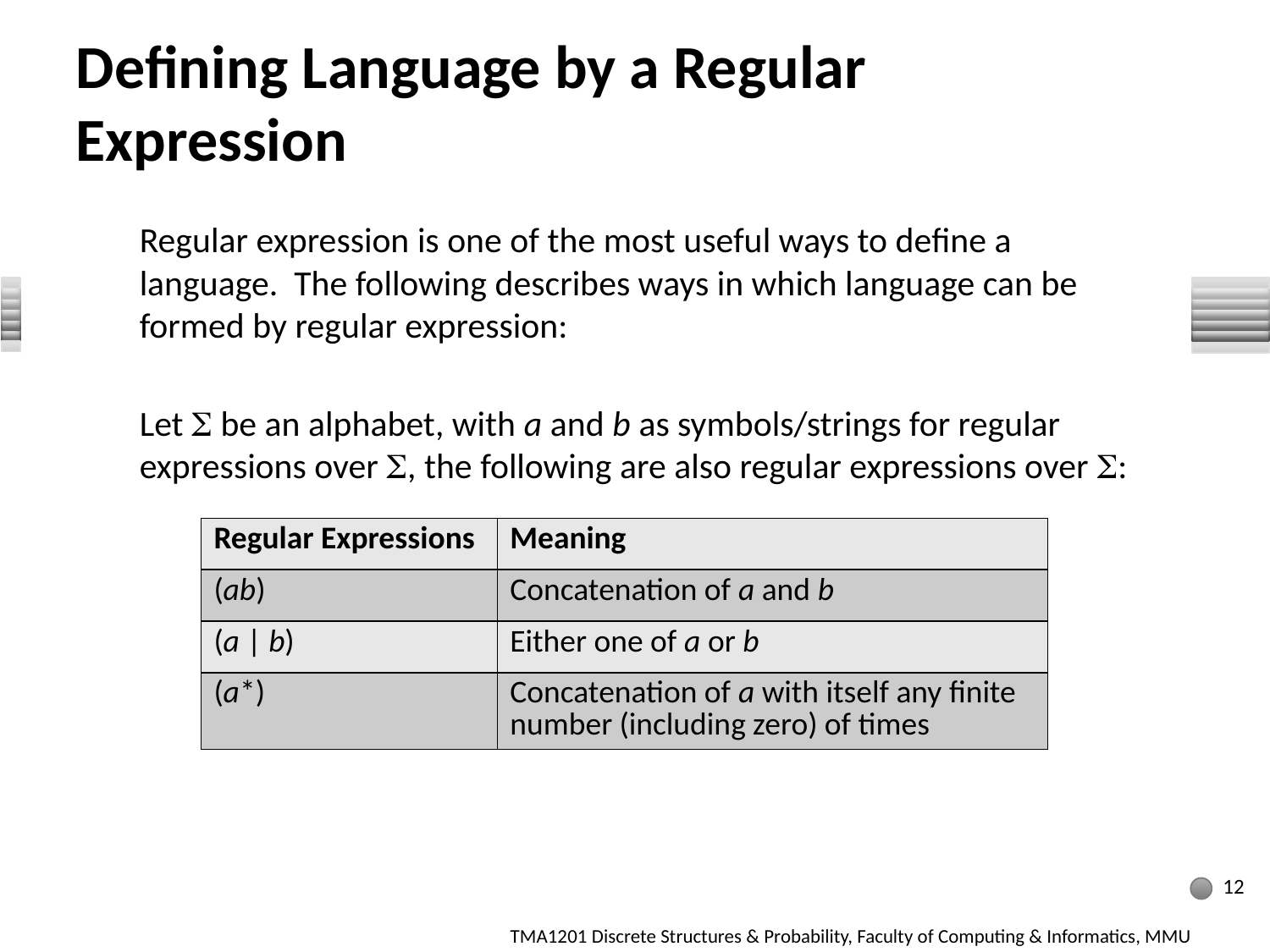

# Defining Language by a Regular Expression
Regular expression is one of the most useful ways to define a language.  The following describes ways in which language can be formed by regular expression:

Let Σ be an alphabet, with a and b as symbols/strings for regular expressions over Σ, the following are also regular expressions over Σ:

| Regular Expressions | Meaning |
| --- | --- |
| (ab) | Concatenation of a and b |
| (a | b) | Either one of a or b |
| (a\*) | Concatenation of a with itself any finite number (including zero) of times |
12